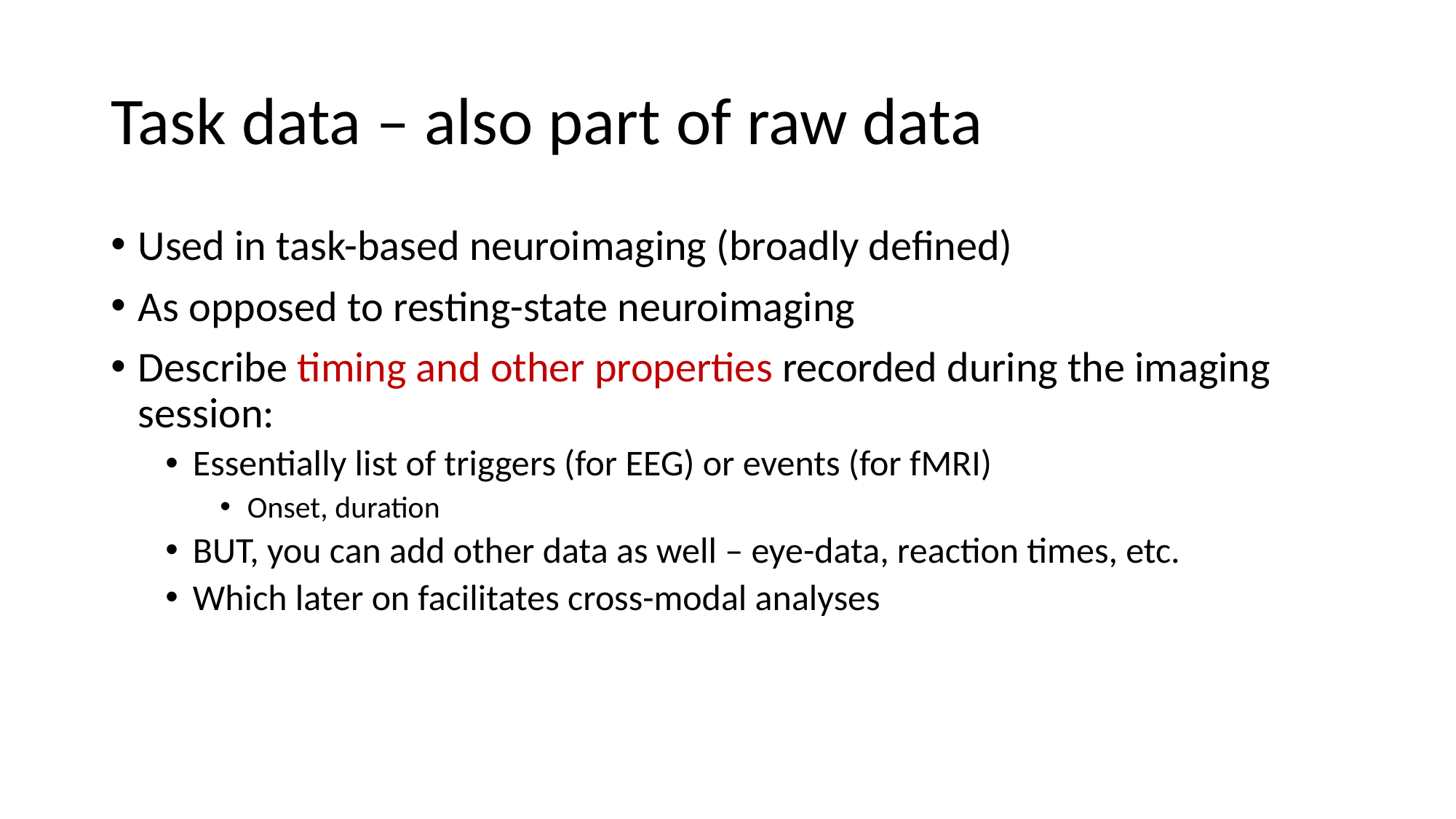

# Task data – also part of raw data
Used in task-based neuroimaging (broadly defined)
As opposed to resting-state neuroimaging
Describe timing and other properties recorded during the imaging session:
Essentially list of triggers (for EEG) or events (for fMRI)
Onset, duration
BUT, you can add other data as well – eye-data, reaction times, etc.
Which later on facilitates cross-modal analyses